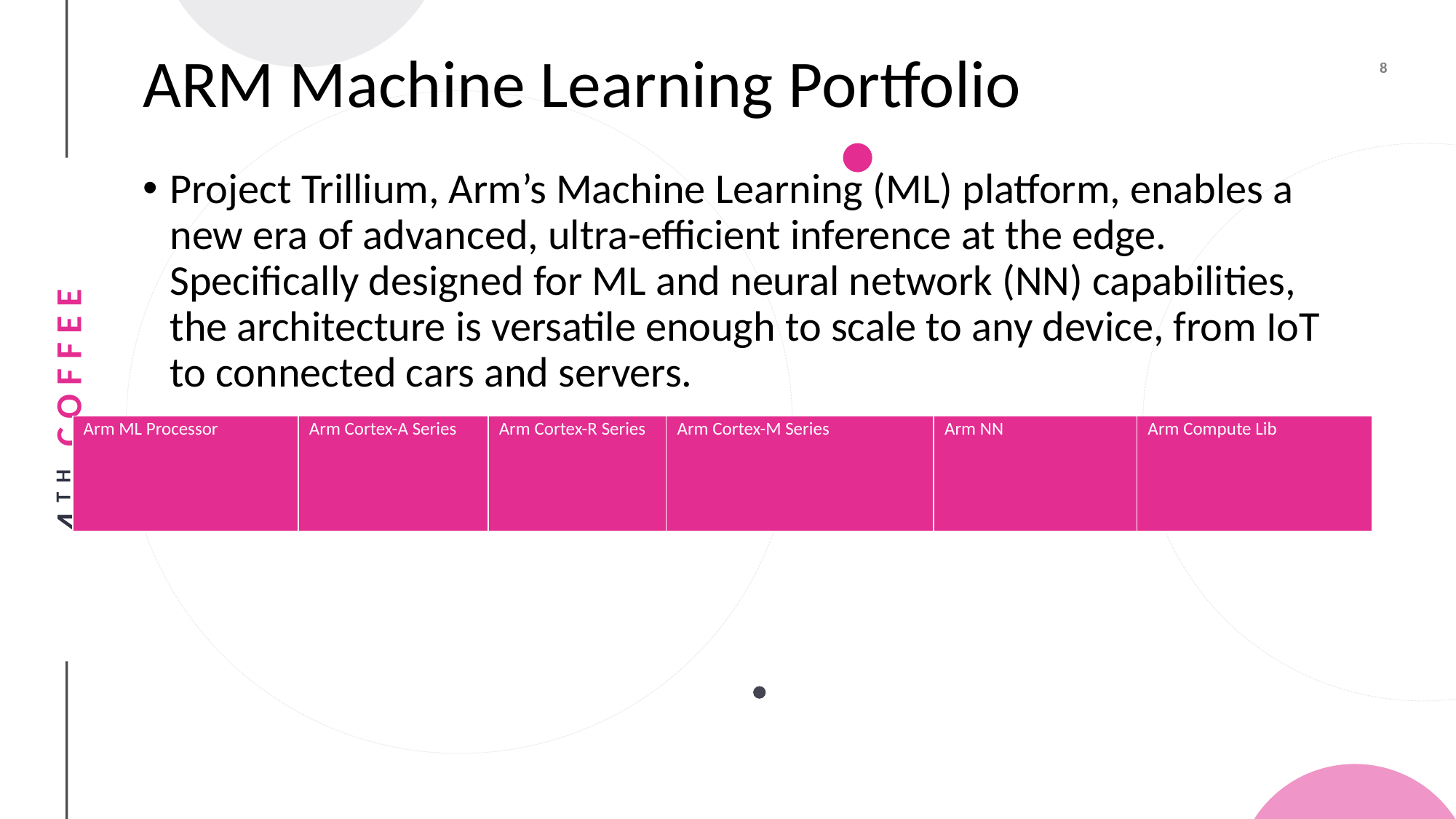

# ARM Machine Learning Portfolio
Project Trillium, Arm’s Machine Learning (ML) platform, enables a new era of advanced, ultra-efficient inference at the edge. Specifically designed for ML and neural network (NN) capabilities, the architecture is versatile enough to scale to any device, from IoT to connected cars and servers.

| Arm ML Processor | Arm Cortex-A Series | Arm Cortex-R Series | Arm Cortex-M Series | Arm NN | Arm Compute Lib |
| --- | --- | --- | --- | --- | --- |